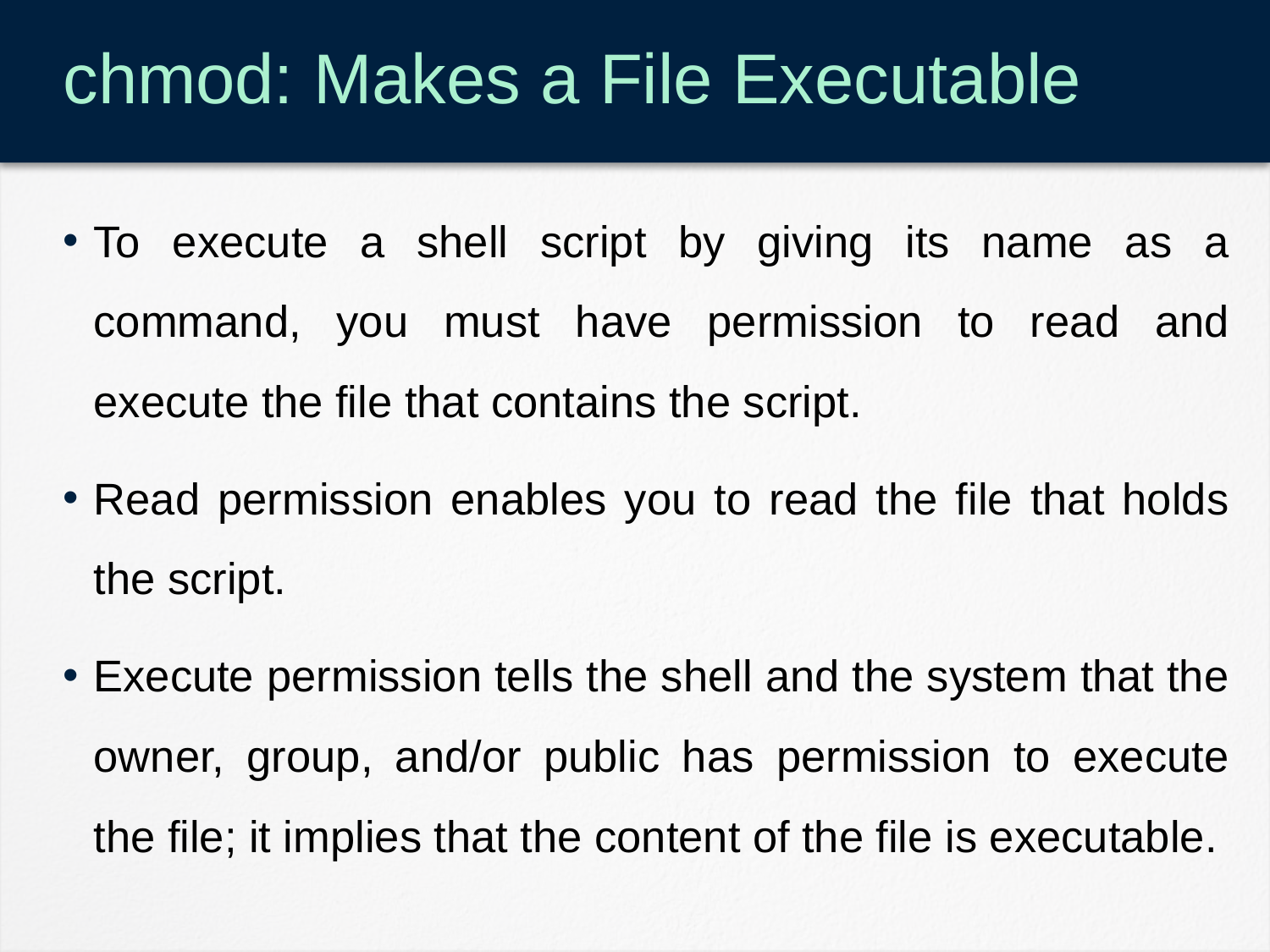

# chmod: Makes a File Executable
To execute a shell script by giving its name as a command, you must have permission to read and execute the file that contains the script.
Read permission enables you to read the file that holds the script.
Execute permission tells the shell and the system that the owner, group, and/or public has permission to execute the file; it implies that the content of the file is executable.